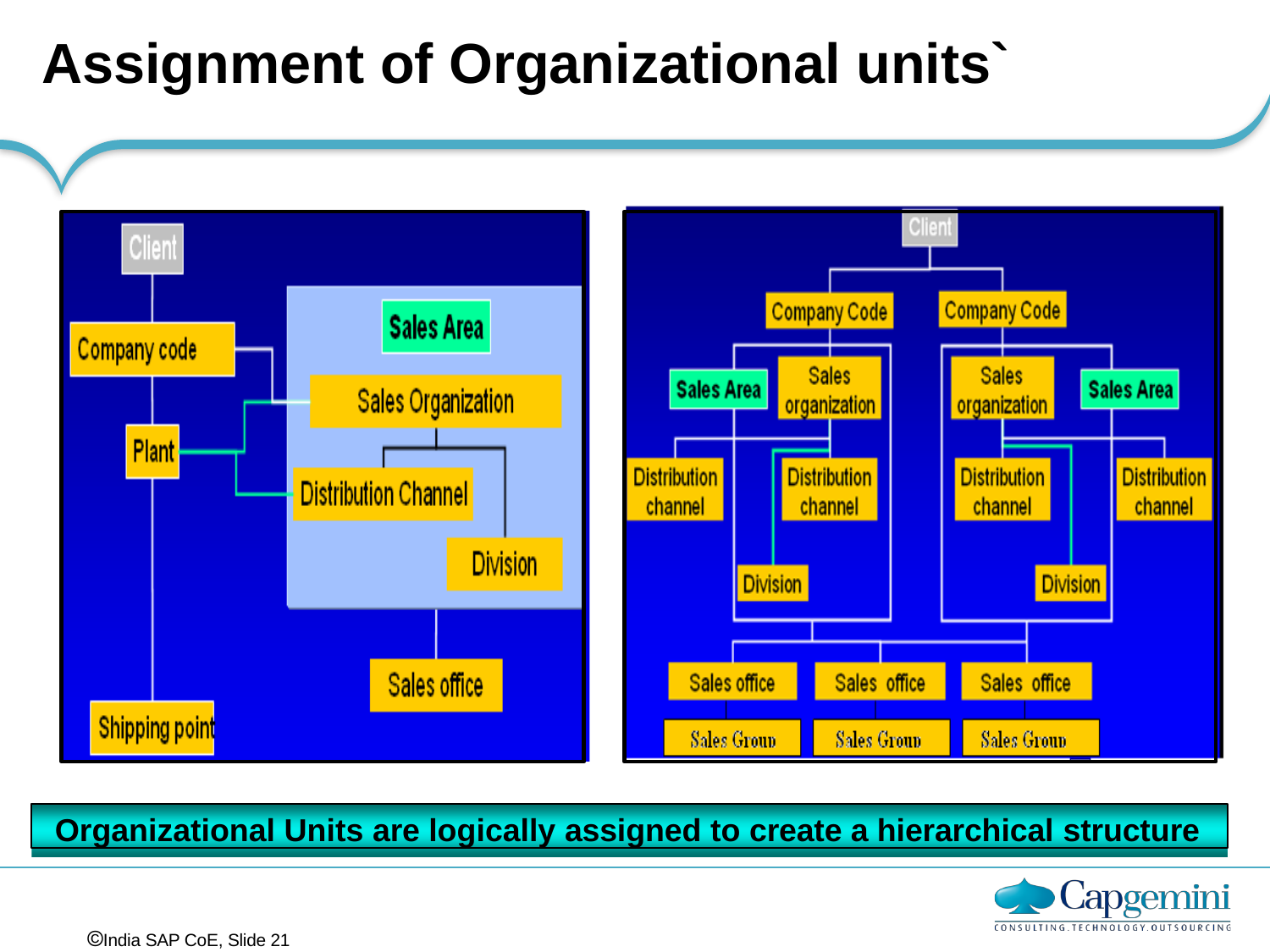

# Assignment of Organizational units`

Organizational Units are logically assigned to create a hierarchical structure
©India SAP CoE, Slide 21